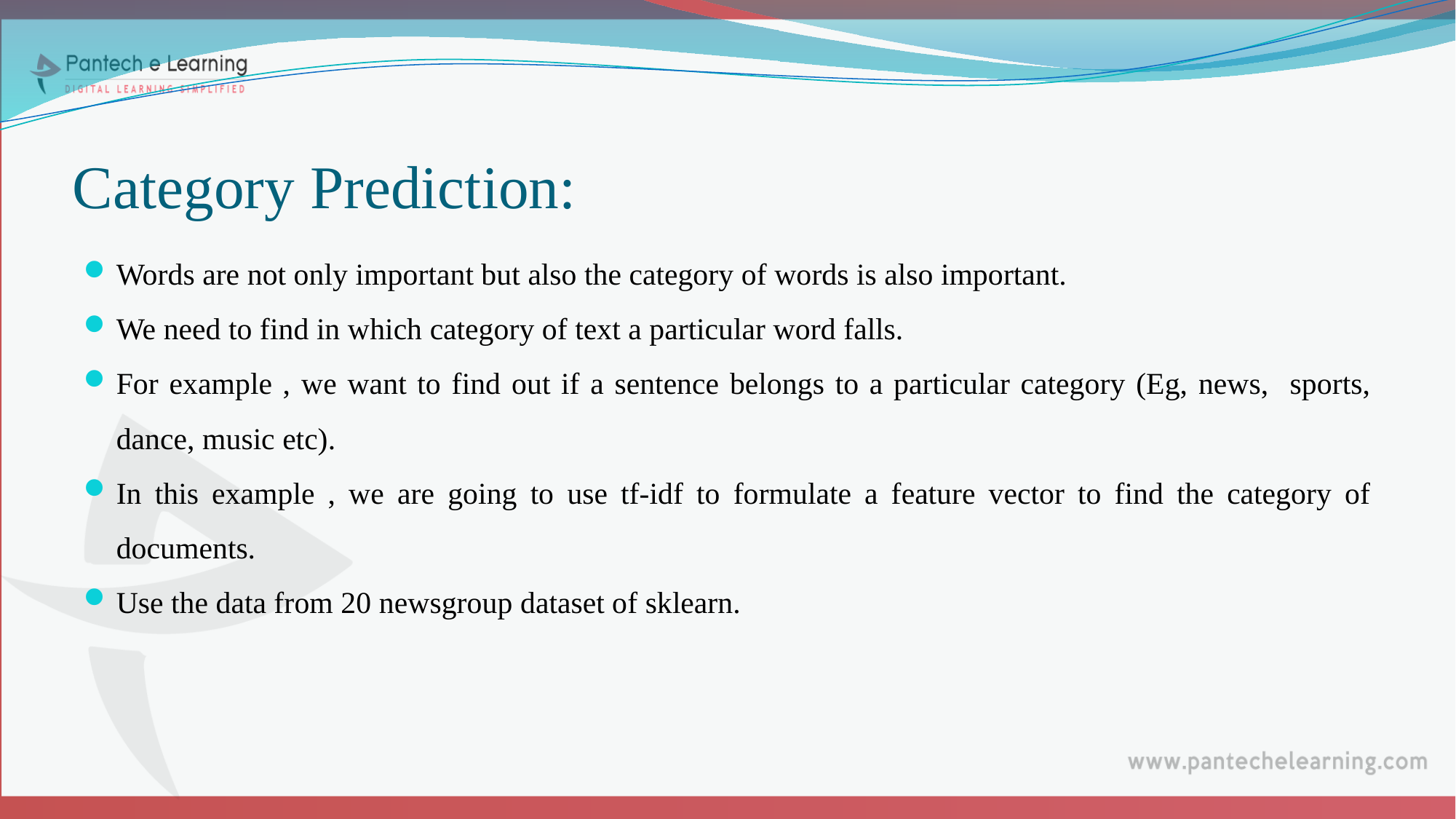

# Category Prediction:
Words are not only important but also the category of words is also important.
We need to find in which category of text a particular word falls.
For example , we want to find out if a sentence belongs to a particular category (Eg, news,  sports, dance, music etc).
In this example , we are going to use tf-idf to formulate a feature vector to find the category of documents.
Use the data from 20 newsgroup dataset of sklearn.